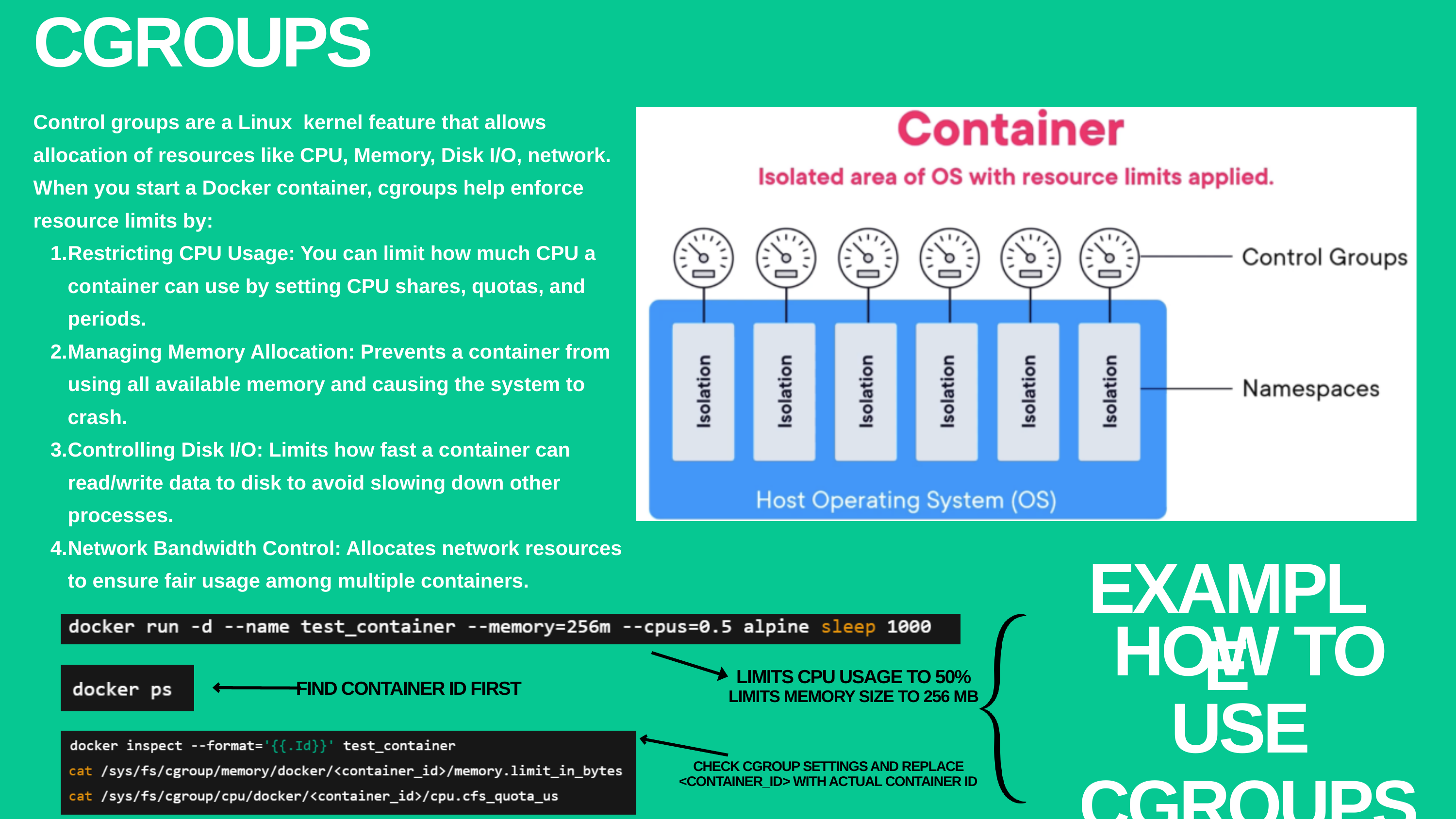

CGROUPS
Control groups are a Linux  kernel feature that allows allocation of resources like CPU, Memory, Disk I/O, network.
When you start a Docker container, cgroups help enforce resource limits by:
Restricting CPU Usage: You can limit how much CPU a container can use by setting CPU shares, quotas, and periods.
Managing Memory Allocation: Prevents a container from using all available memory and causing the system to crash.
Controlling Disk I/O: Limits how fast a container can read/write data to disk to avoid slowing down other processes.
Network Bandwidth Control: Allocates network resources to ensure fair usage among multiple containers.

EXAMPLE
HOW TO USE
CGROUPS

LIMITS CPU USAGE TO 50%
LIMITS MEMORY SIZE TO 256 MB
FIND CONTAINER ID FIRST

CHECK CGROUP SETTINGS AND REPLACE <CONTAINER_ID> WITH ACTUAL CONTAINER ID